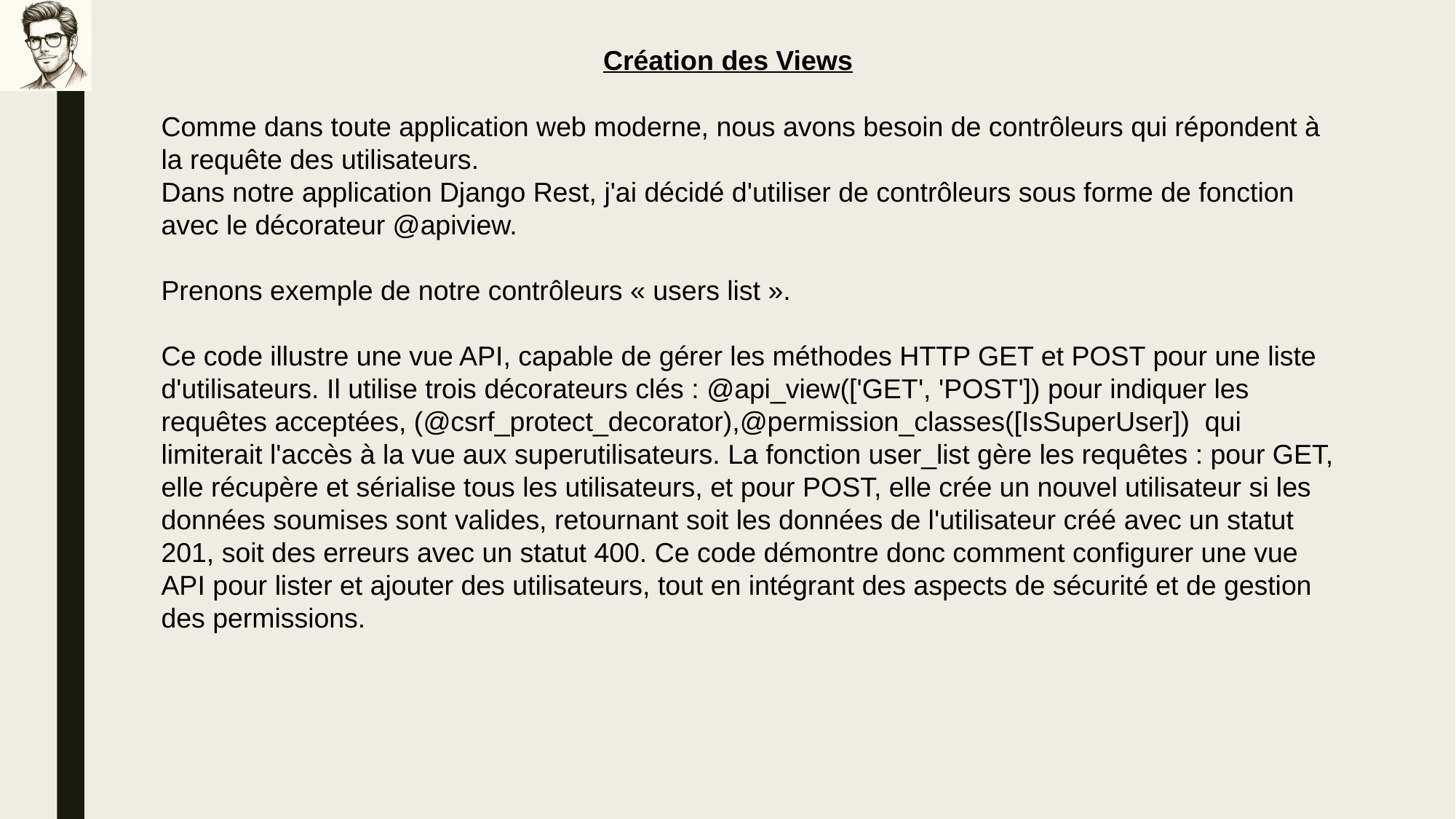

Création des Views
Comme dans toute application web moderne, nous avons besoin de contrôleurs qui répondent à la requête des utilisateurs.
Dans notre application Django Rest, j'ai décidé d'utiliser de contrôleurs sous forme de fonction avec le décorateur @apiview.

Prenons exemple de notre contrôleurs « users list ».

Ce code illustre une vue API, capable de gérer les méthodes HTTP GET et POST pour une liste d'utilisateurs. Il utilise trois décorateurs clés : @api_view(['GET', 'POST']) pour indiquer les requêtes acceptées, (@csrf_protect_decorator),@permission_classes([IsSuperUser])  qui limiterait l'accès à la vue aux superutilisateurs. La fonction user_list gère les requêtes : pour GET, elle récupère et sérialise tous les utilisateurs, et pour POST, elle crée un nouvel utilisateur si les données soumises sont valides, retournant soit les données de l'utilisateur créé avec un statut 201, soit des erreurs avec un statut 400. Ce code démontre donc comment configurer une vue API pour lister et ajouter des utilisateurs, tout en intégrant des aspects de sécurité et de gestion des permissions.